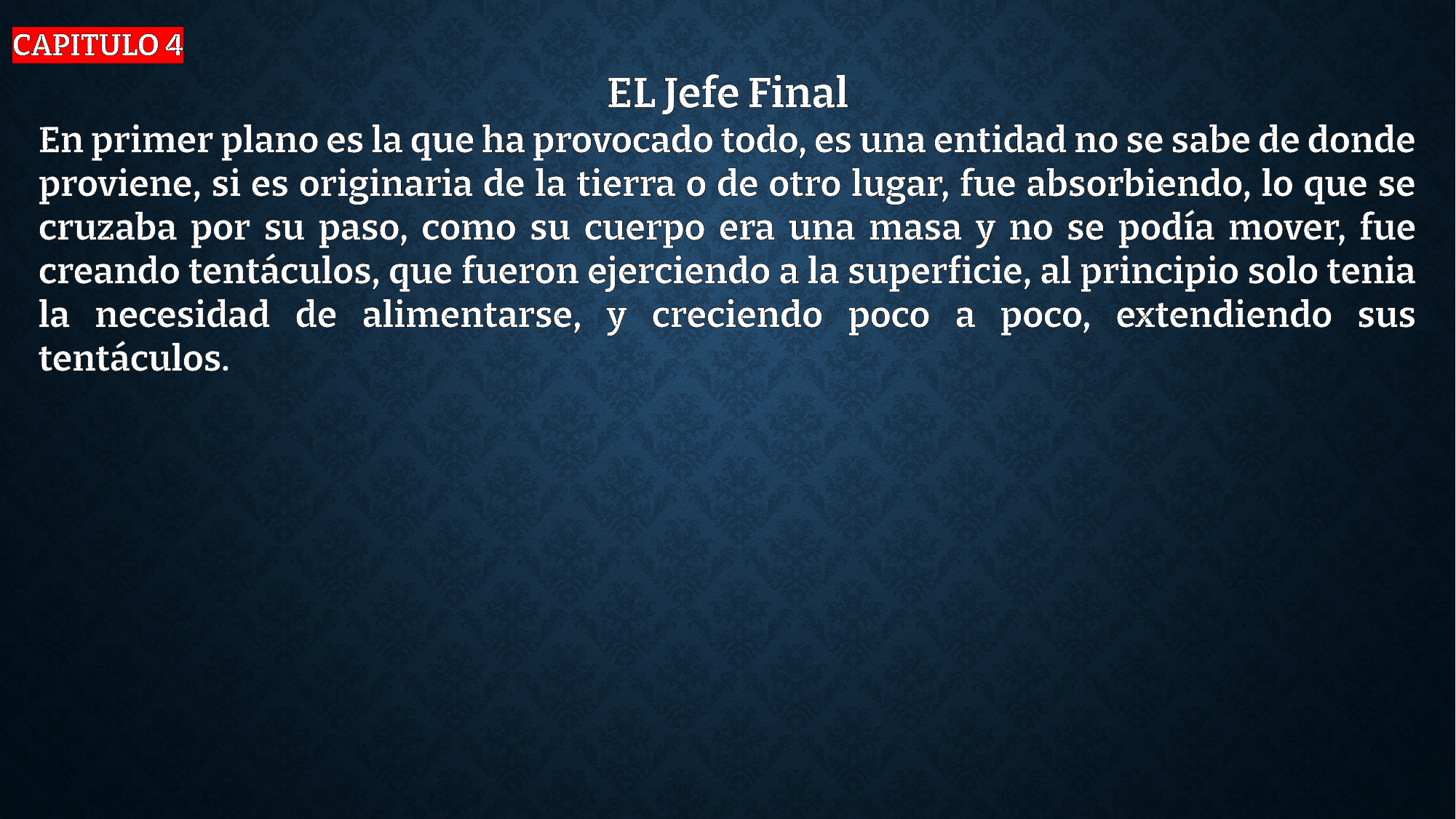

CAPITULO 4

EL Jefe Final
En primer plano es la que ha provocado todo, es una entidad no se sabe de donde proviene, si es originaria de la tierra o de otro lugar, fue absorbiendo, lo que se cruzaba por su paso, como su cuerpo era una masa y no se podía mover, fue creando tentáculos, que fueron ejerciendo a la superficie, al principio solo tenia la necesidad de alimentarse, y creciendo poco a poco, extendiendo sus tentáculos.